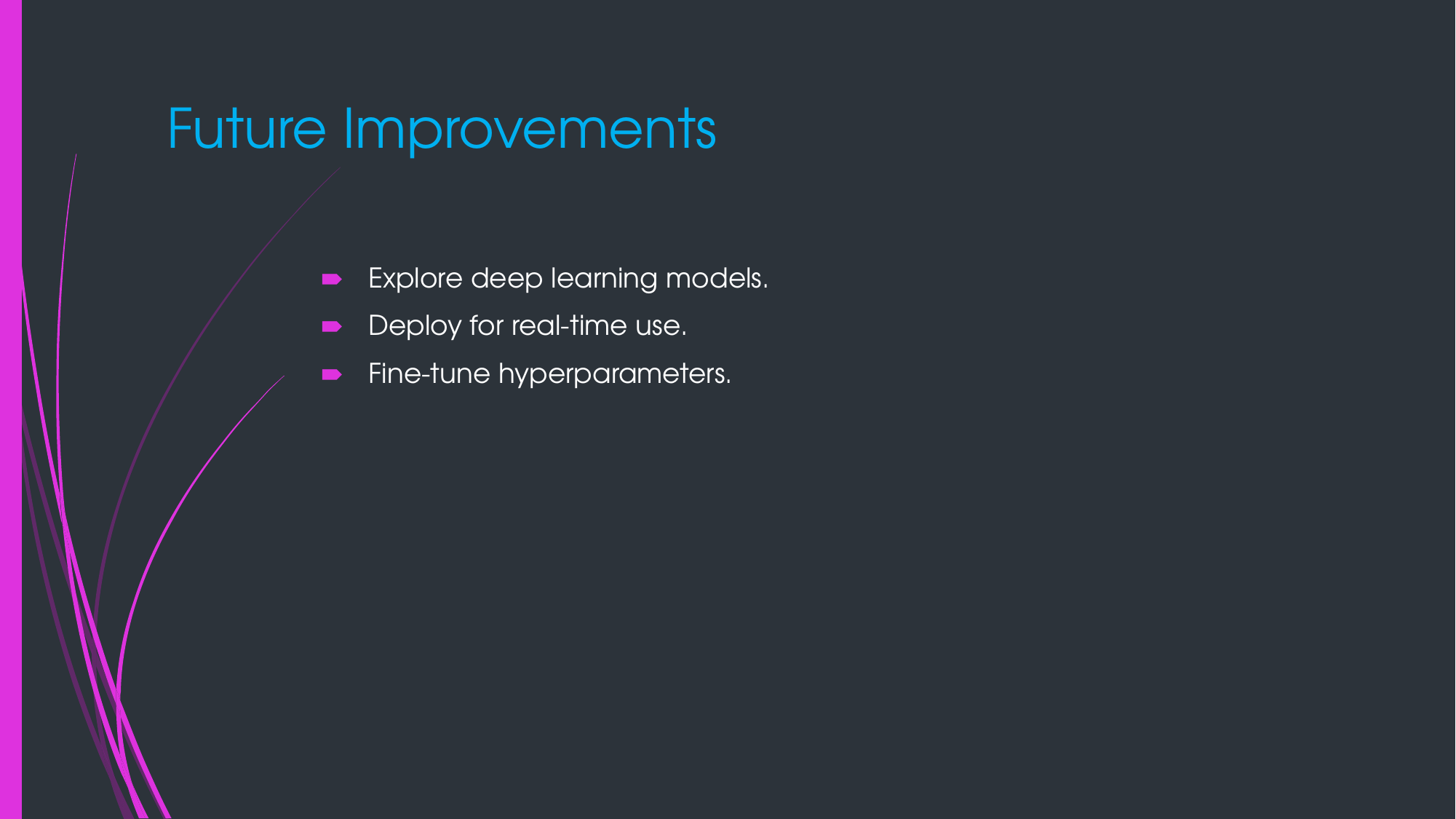

# Future Improvements
 Explore deep learning models.
 Deploy for real-time use.
 Fine-tune hyperparameters.